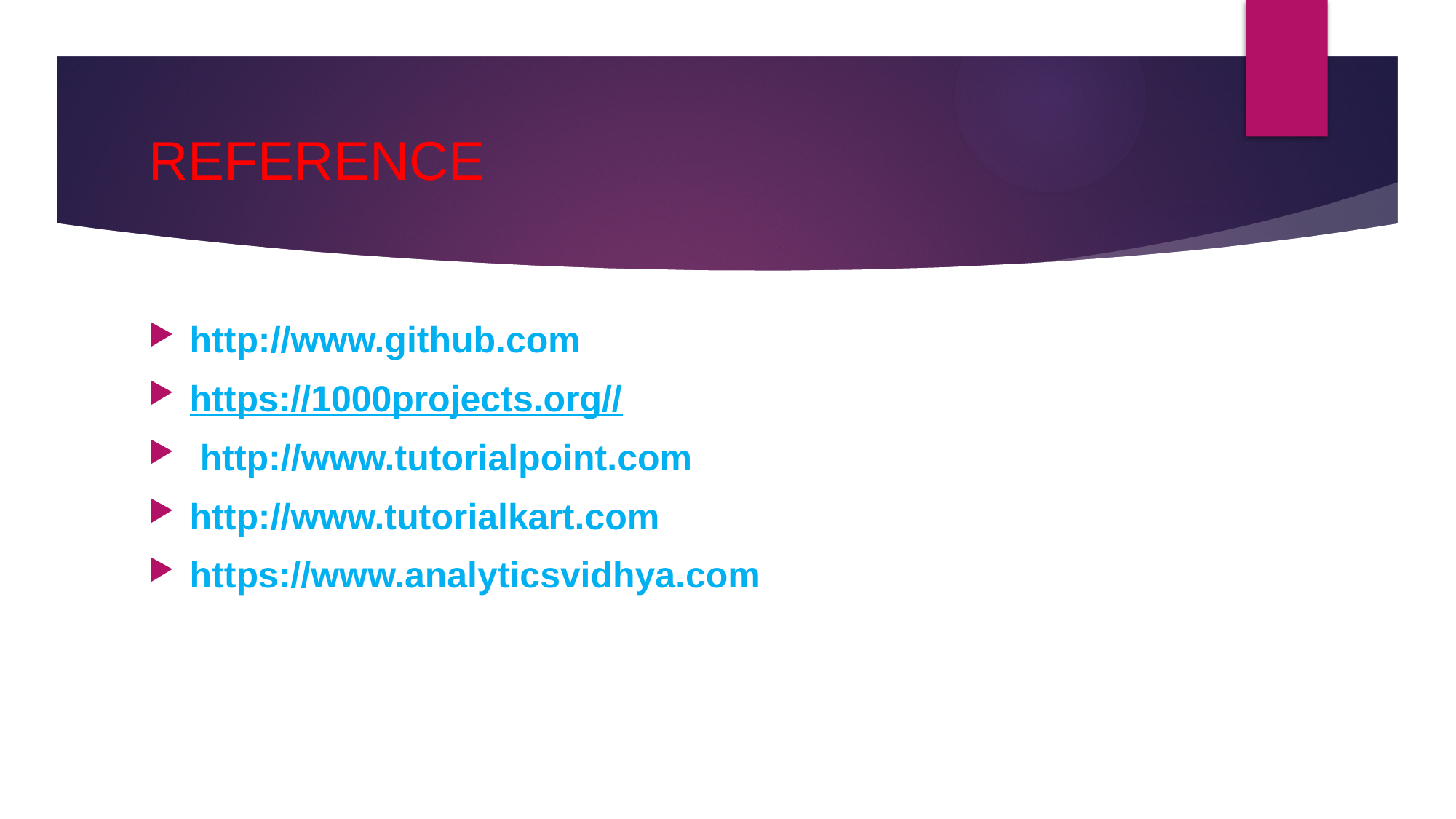

# REFERENCE
http://www.github.com
https://1000projects.org//
 http://www.tutorialpoint.com
http://www.tutorialkart.com
https://www.analyticsvidhya.com